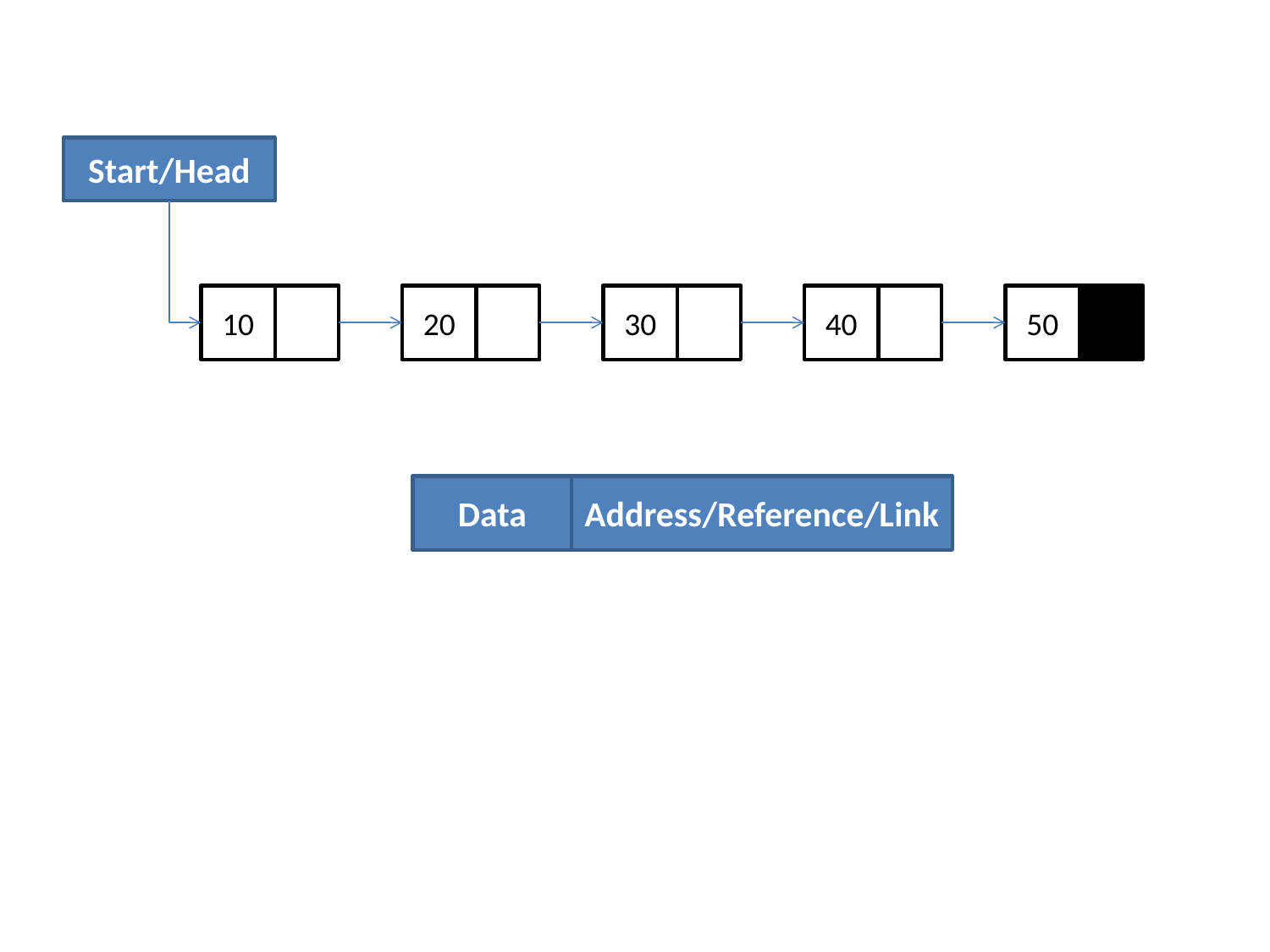

Start/Head
10

20

30

40

50

Data
Address/Reference/Link